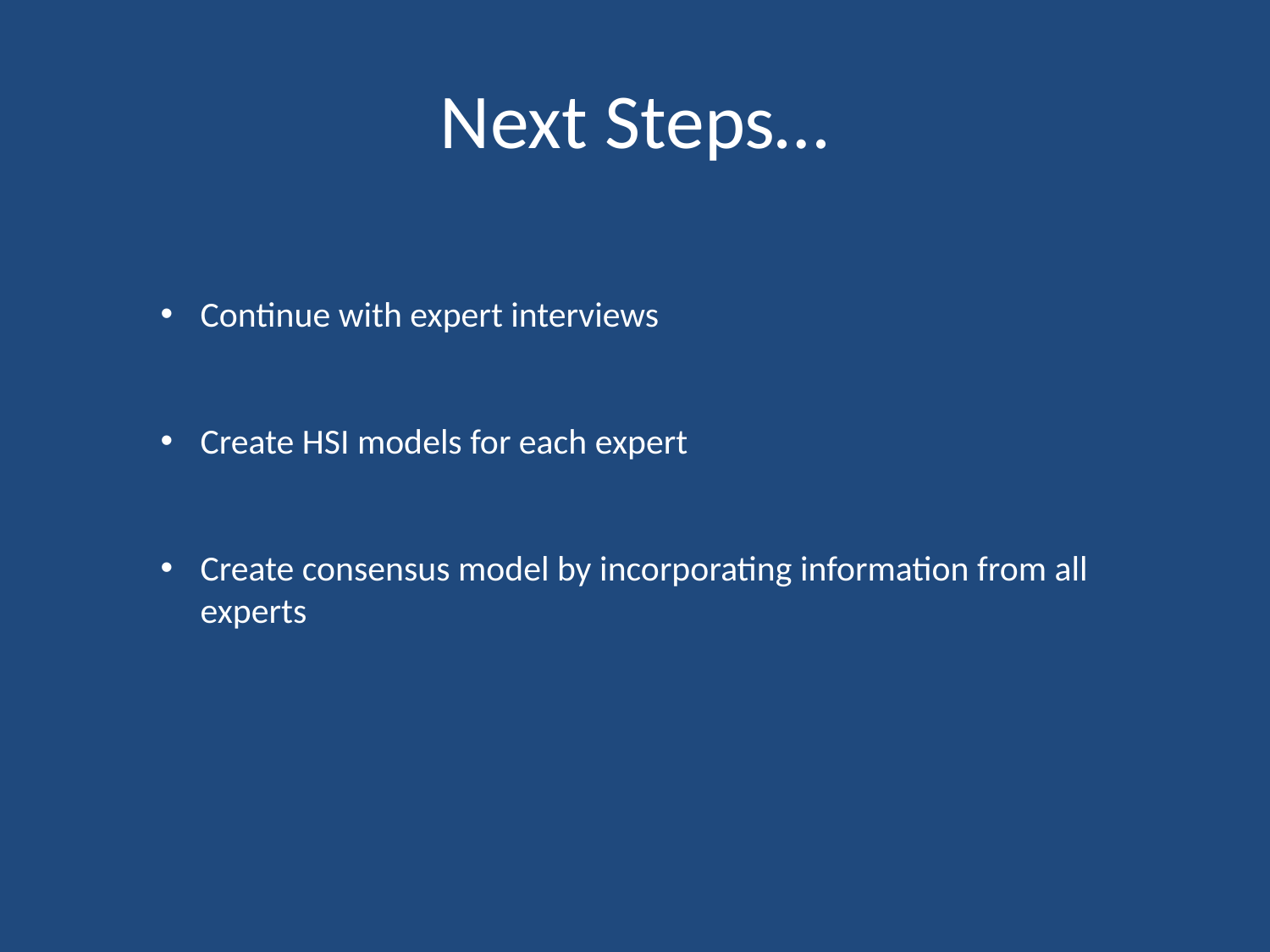

# Next Steps…
Continue with expert interviews

Create HSI models for each expert

Create consensus model by incorporating information from all experts